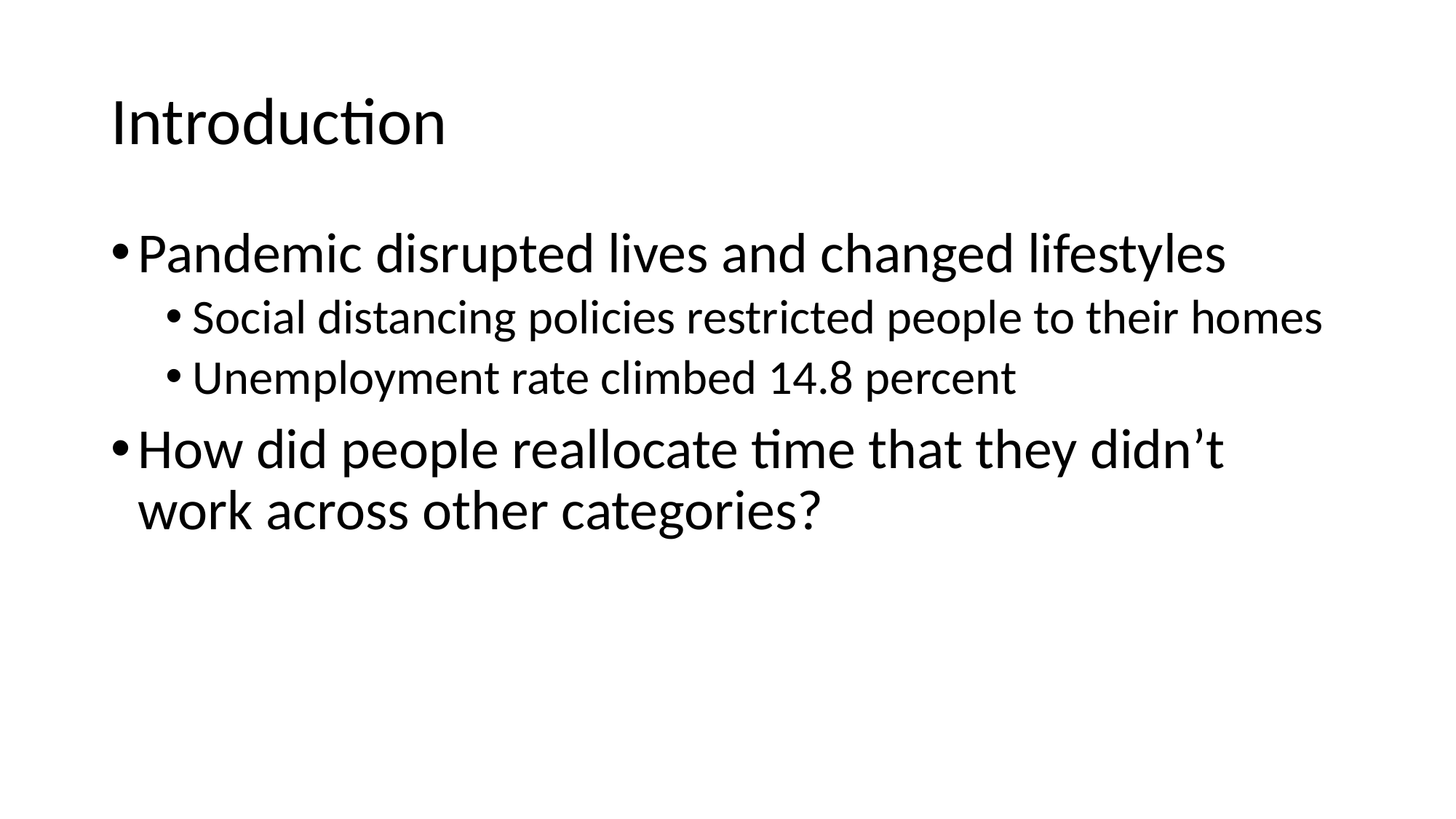

# Introduction
Pandemic disrupted lives and changed lifestyles
Social distancing policies restricted people to their homes
Unemployment rate climbed 14.8 percent
How did people reallocate time that they didn’t work across other categories?